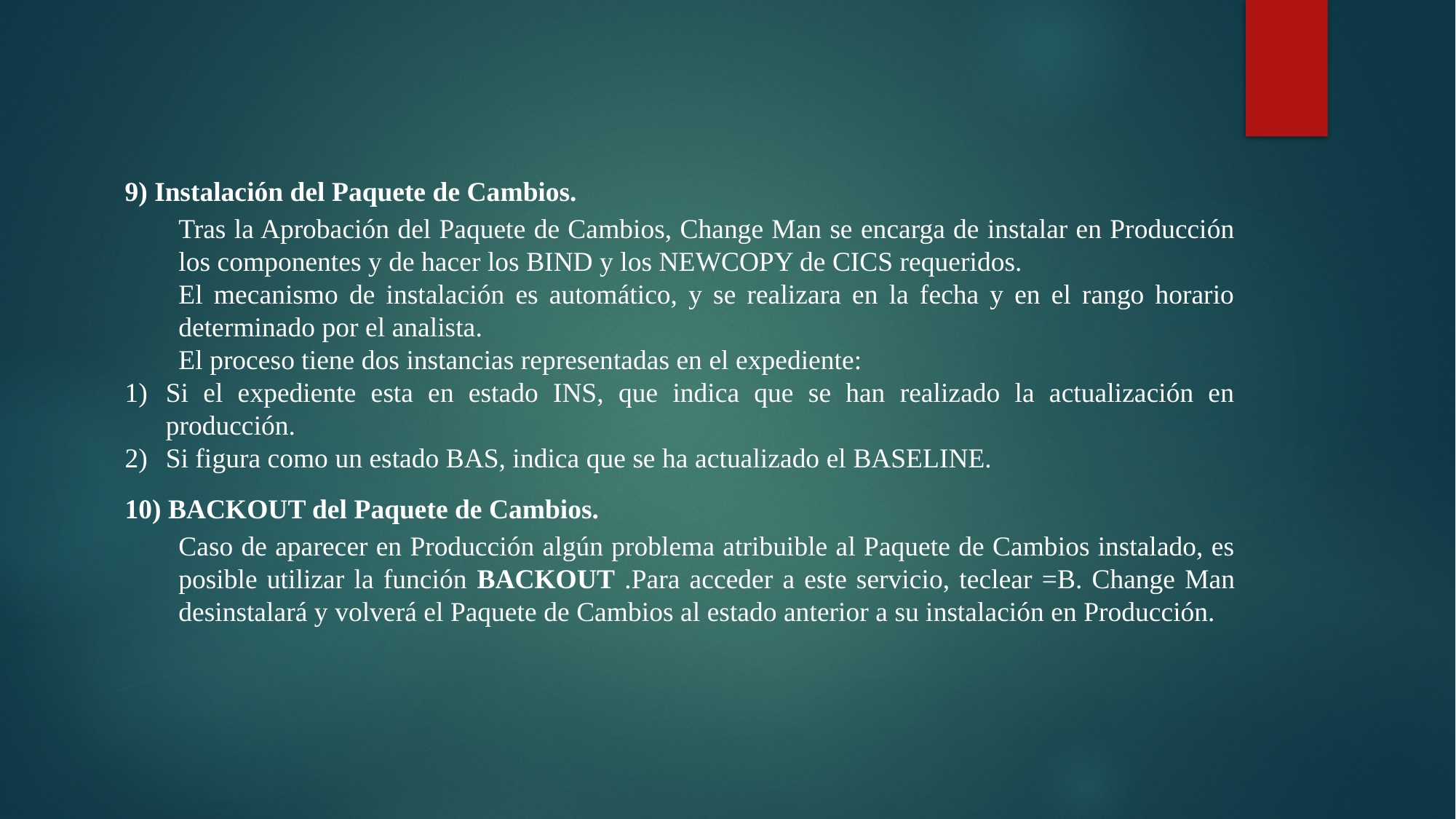

9) Instalación del Paquete de Cambios.
Tras la Aprobación del Paquete de Cambios, Change Man se encarga de instalar en Producción los componentes y de hacer los BIND y los NEWCOPY de CICS requeridos.
El mecanismo de instalación es automático, y se realizara en la fecha y en el rango horario determinado por el analista.
El proceso tiene dos instancias representadas en el expediente:
Si el expediente esta en estado INS, que indica que se han realizado la actualización en producción.
Si figura como un estado BAS, indica que se ha actualizado el BASELINE.
10) BACKOUT del Paquete de Cambios.
Caso de aparecer en Producción algún problema atribuible al Paquete de Cambios instalado, es posible utilizar la función BACKOUT .Para acceder a este servicio, teclear =B. Change Man desinstalará y volverá el Paquete de Cambios al estado anterior a su instalación en Producción.